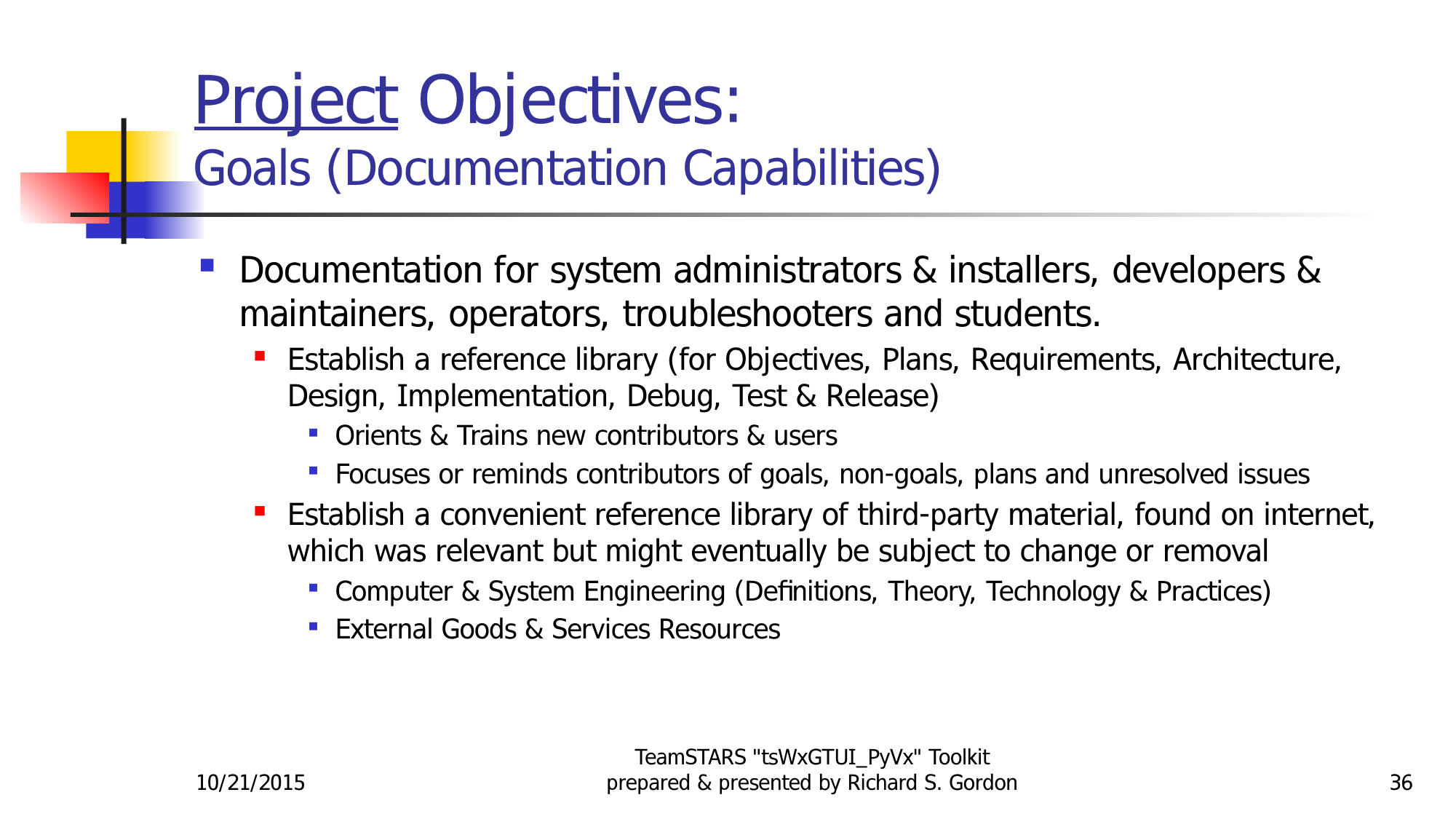

# Project Objectives: Goals (Documentation Capabilities)
Documentation for system administrators & installers, developers & maintainers, operators, troubleshooters and students.
Establish a reference library (for Objectives, Plans, Requirements, Architecture, Design, Implementation, Debug, Test & Release)
Orients & Trains new contributors & users
Focuses or reminds contributors of goals, non-goals, plans and unresolved issues
Establish a convenient reference library of third-party material, found on internet, which was relevant but might eventually be subject to change or removal
Computer & System Engineering (Definitions, Theory, Technology & Practices)
External Goods & Services Resources
10/21/2015
TeamSTARS "tsWxGTUI_PyVx" Toolkit prepared & presented by Richard S. Gordon
36